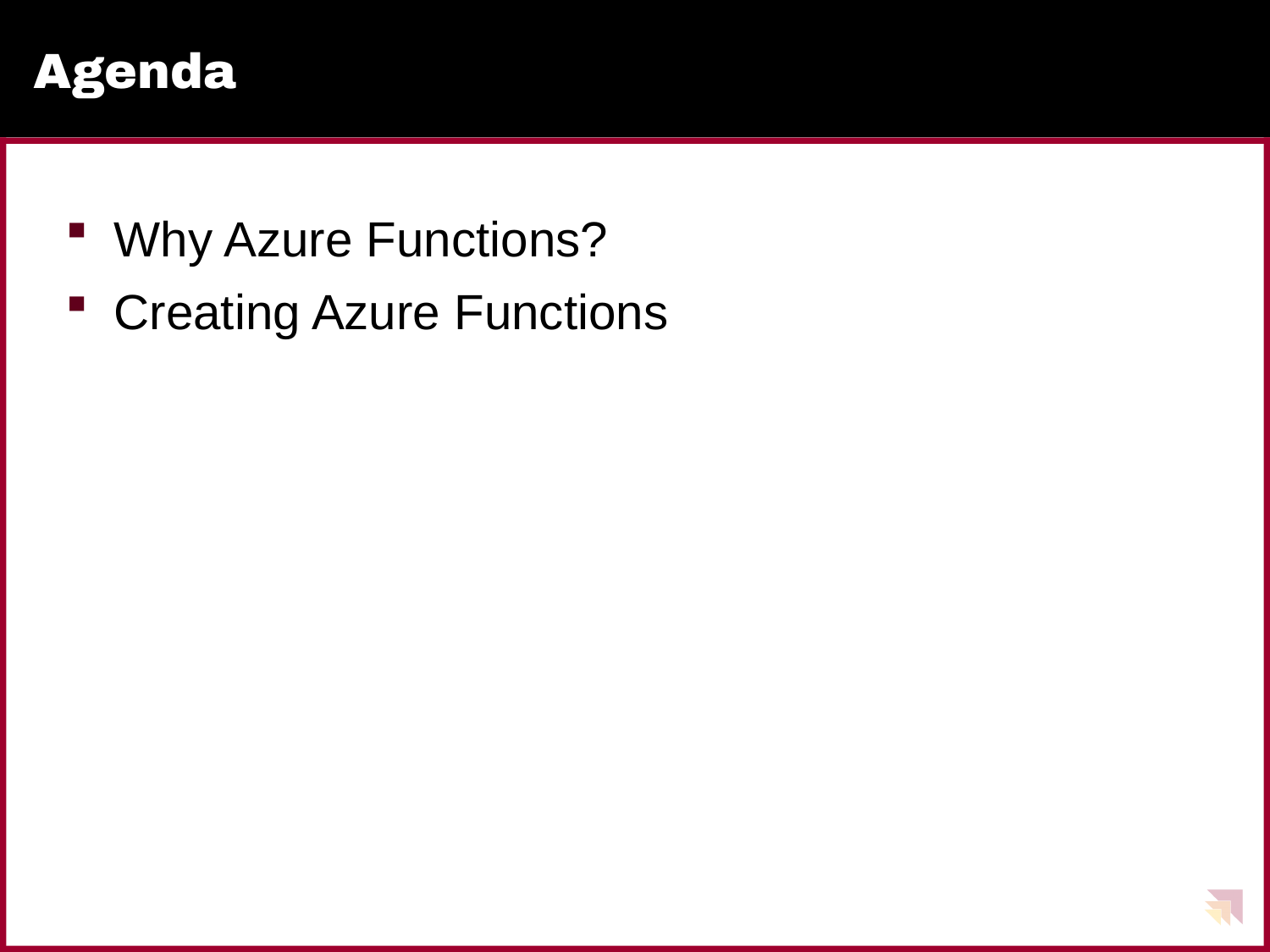

# Agenda
Why Azure Functions?
Creating Azure Functions